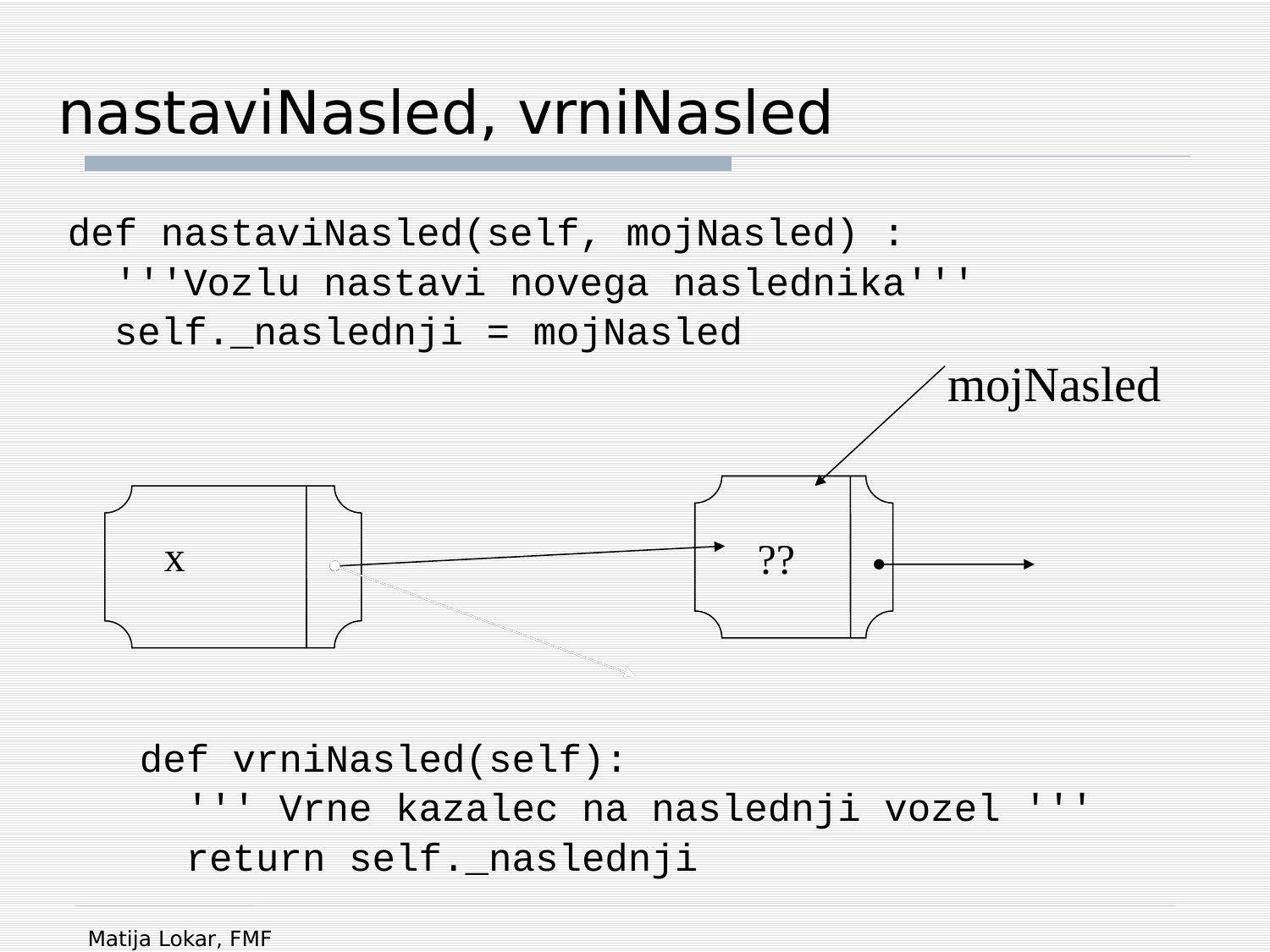

# nastaviNasled, vrniNasled
def nastaviNasled(self, mojNasled) :
  '''Vozlu nastavi novega naslednika'''
  self._naslednji = mojNasled
mojNasled

??

x

def vrniNasled(self):
  ''' Vrne kazalec na naslednji vozel '''
  return self._naslednji
Matija Lokar, FMF